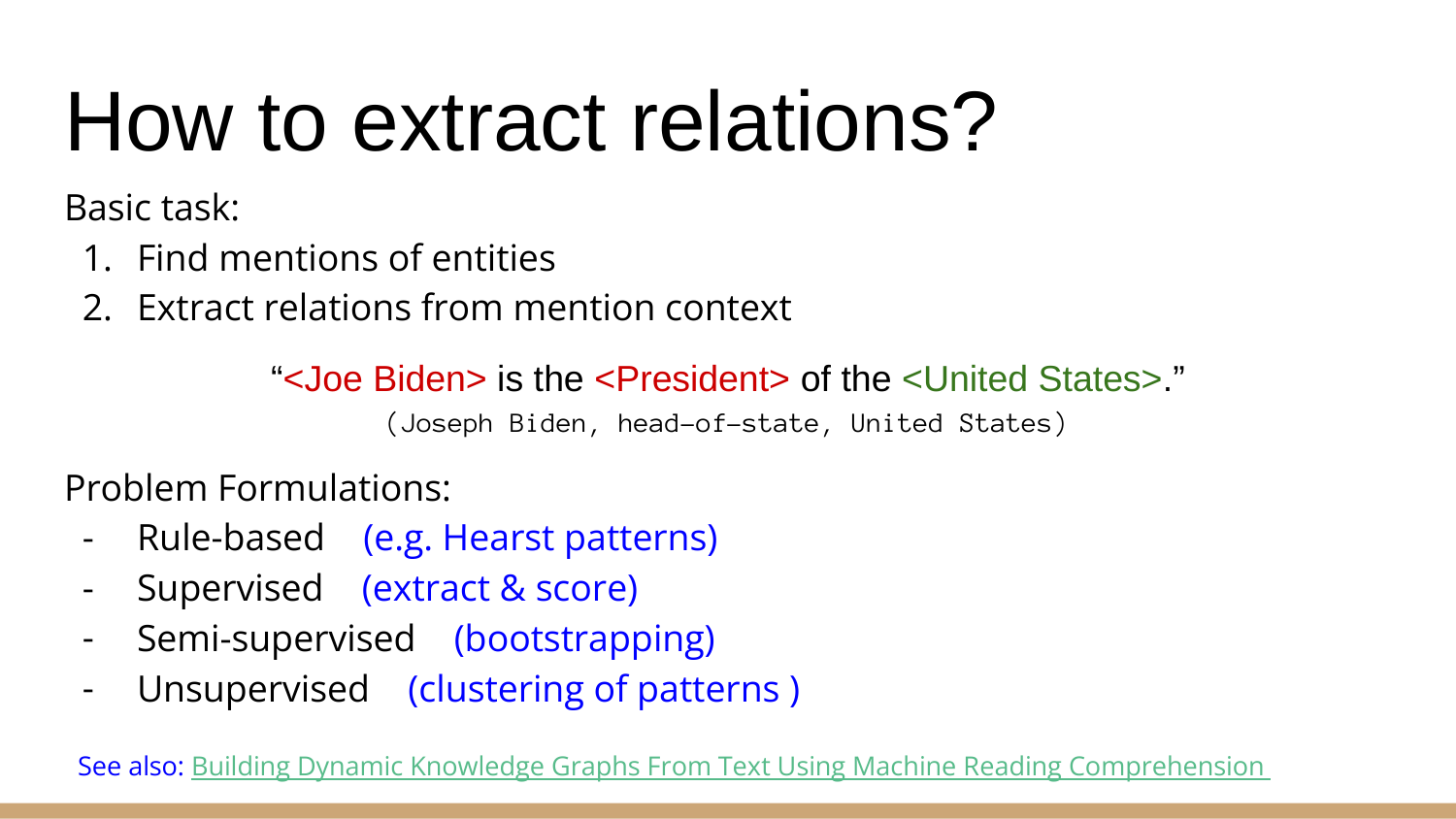

# How to extract relations?
Basic task:
Find mentions of entities
Extract relations from mention context
“<Joe Biden> is the <President> of the <United States>.”
(Joseph Biden, head-of-state, United States)
Problem Formulations:
Rule-based    (e.g. Hearst patterns)
Supervised    (extract & score)
Semi-supervised    (bootstrapping)
Unsupervised    (clustering of patterns )

See also: Building Dynamic Knowledge Graphs From Text Using Machine Reading Comprehension